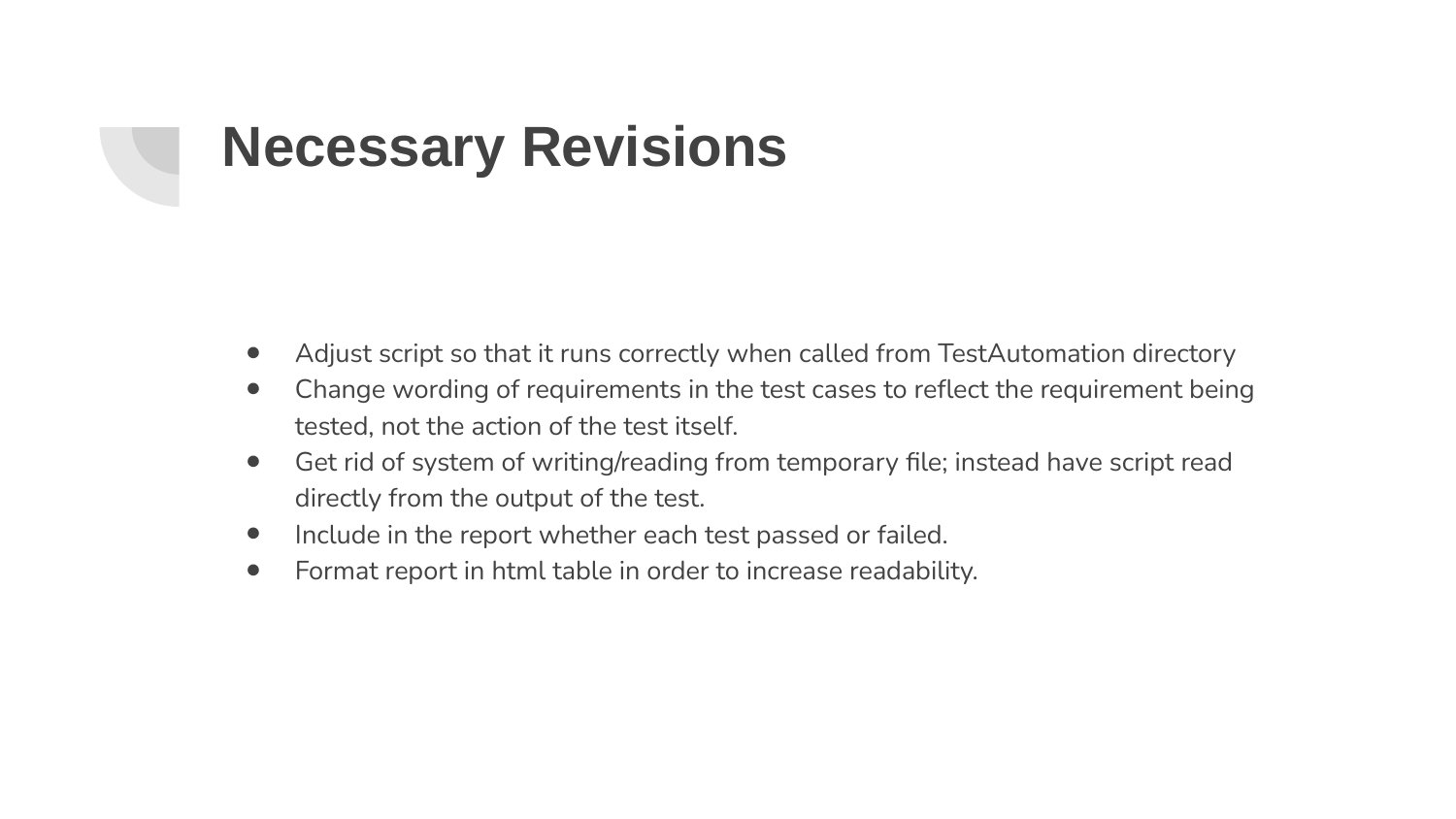

# Necessary Revisions
Adjust script so that it runs correctly when called from TestAutomation directory
Change wording of requirements in the test cases to reflect the requirement being tested, not the action of the test itself.
Get rid of system of writing/reading from temporary file; instead have script read directly from the output of the test.
Include in the report whether each test passed or failed.
Format report in html table in order to increase readability.